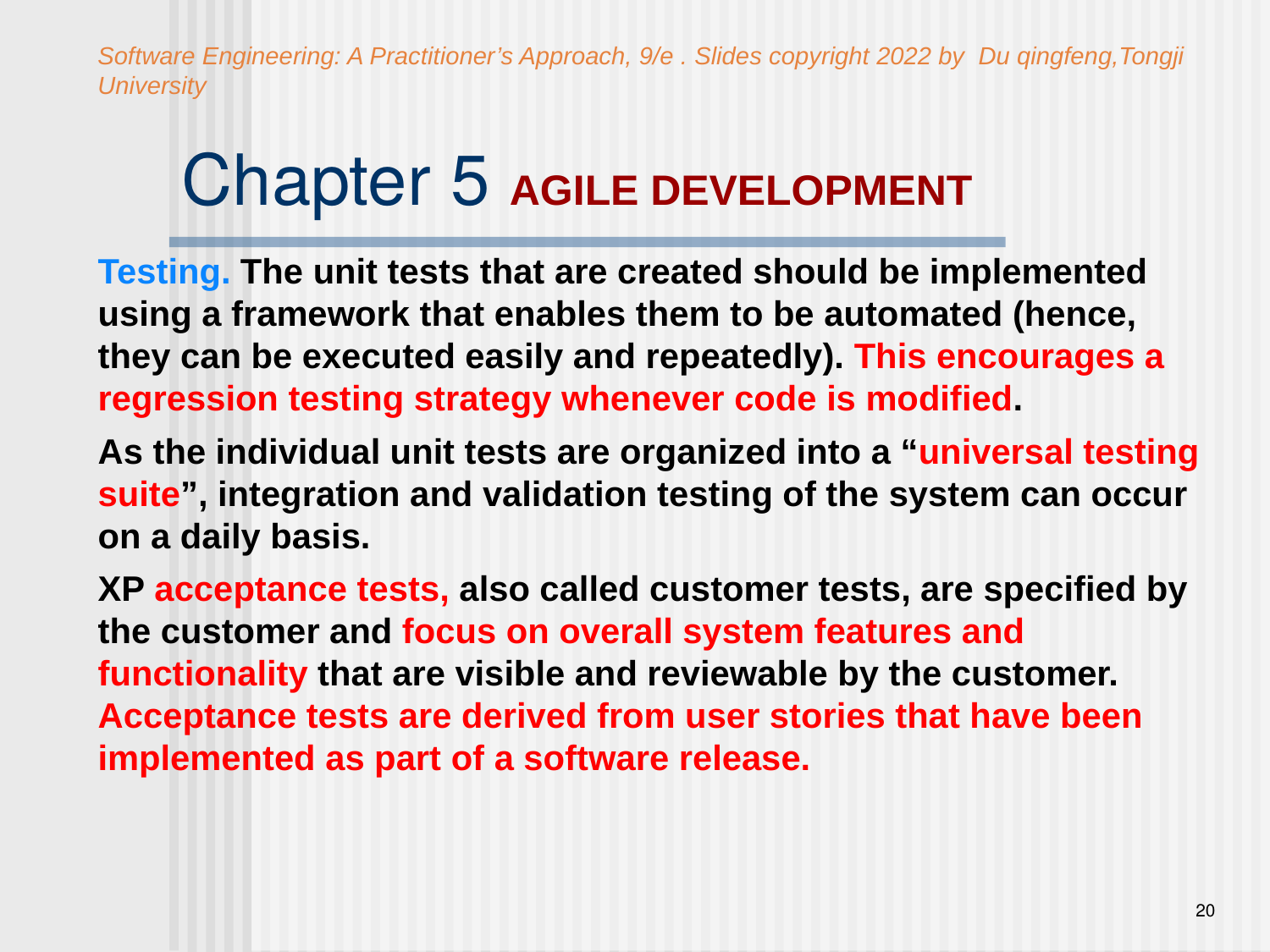

Software Engineering: A Practitioner’s Approach, 9/e . Slides copyright 2022 by  Du qingfeng,Tongji University
# Chapter 5 AGILE DEVELOPMENT
Testing. The unit tests that are created should be implemented using a framework that enables them to be automated (hence, they can be executed easily and repeatedly). This encourages a regression testing strategy whenever code is modified.
As the individual unit tests are organized into a “universal testing suite”, integration and validation testing of the system can occur on a daily basis.
XP acceptance tests, also called customer tests, are specified by the customer and focus on overall system features and functionality that are visible and reviewable by the customer. Acceptance tests are derived from user stories that have been implemented as part of a software release.
20